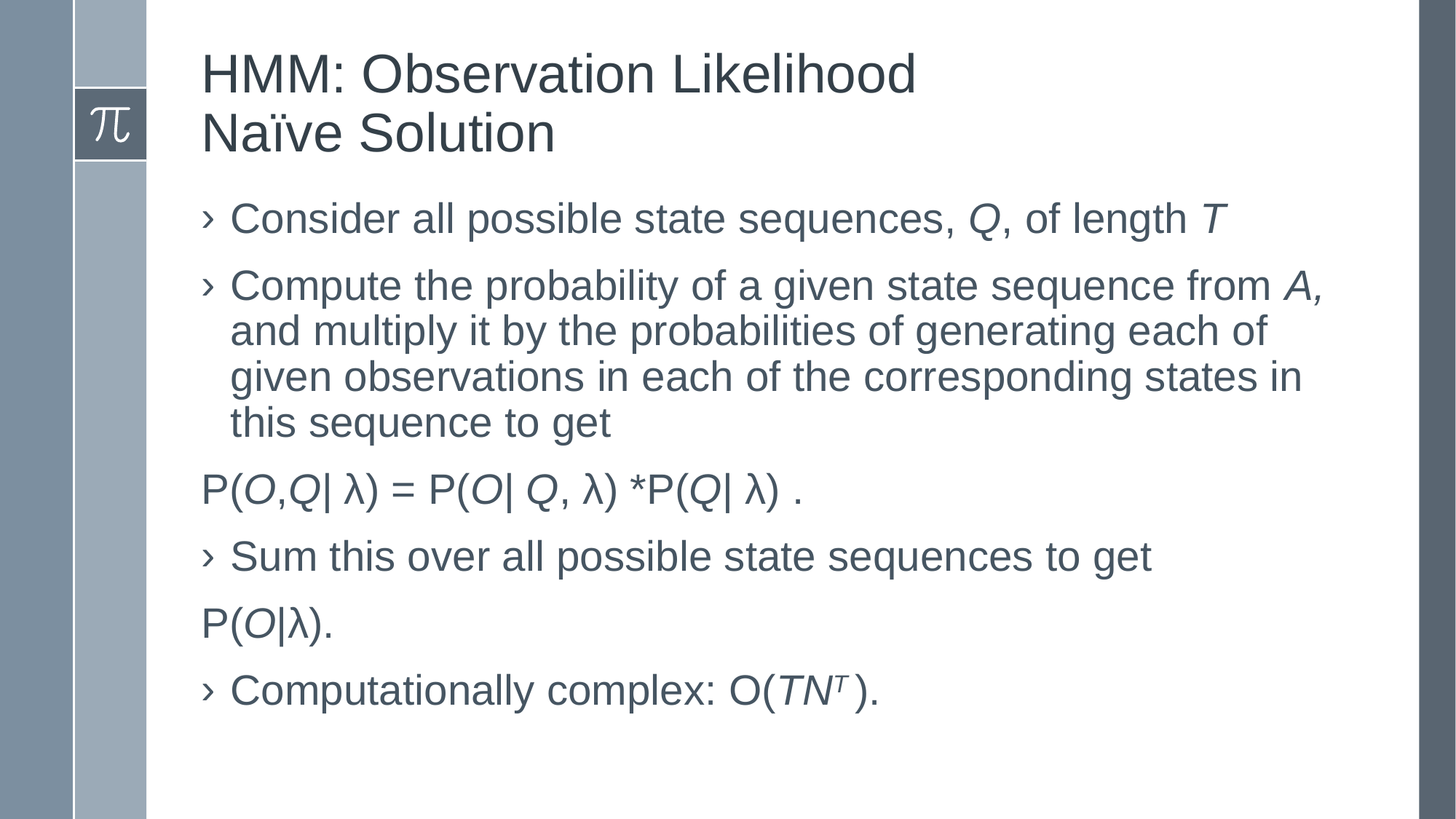

# HMM: Observation Likelihood Naïve Solution
Consider all possible state sequences, Q, of length T
Compute the probability of a given state sequence from A, and multiply it by the probabilities of generating each of given observations in each of the corresponding states in this sequence to get
P(O,Q| λ) = P(O| Q, λ) *P(Q| λ) .
Sum this over all possible state sequences to get
P(O|λ).
Computationally complex: O(TNT ).